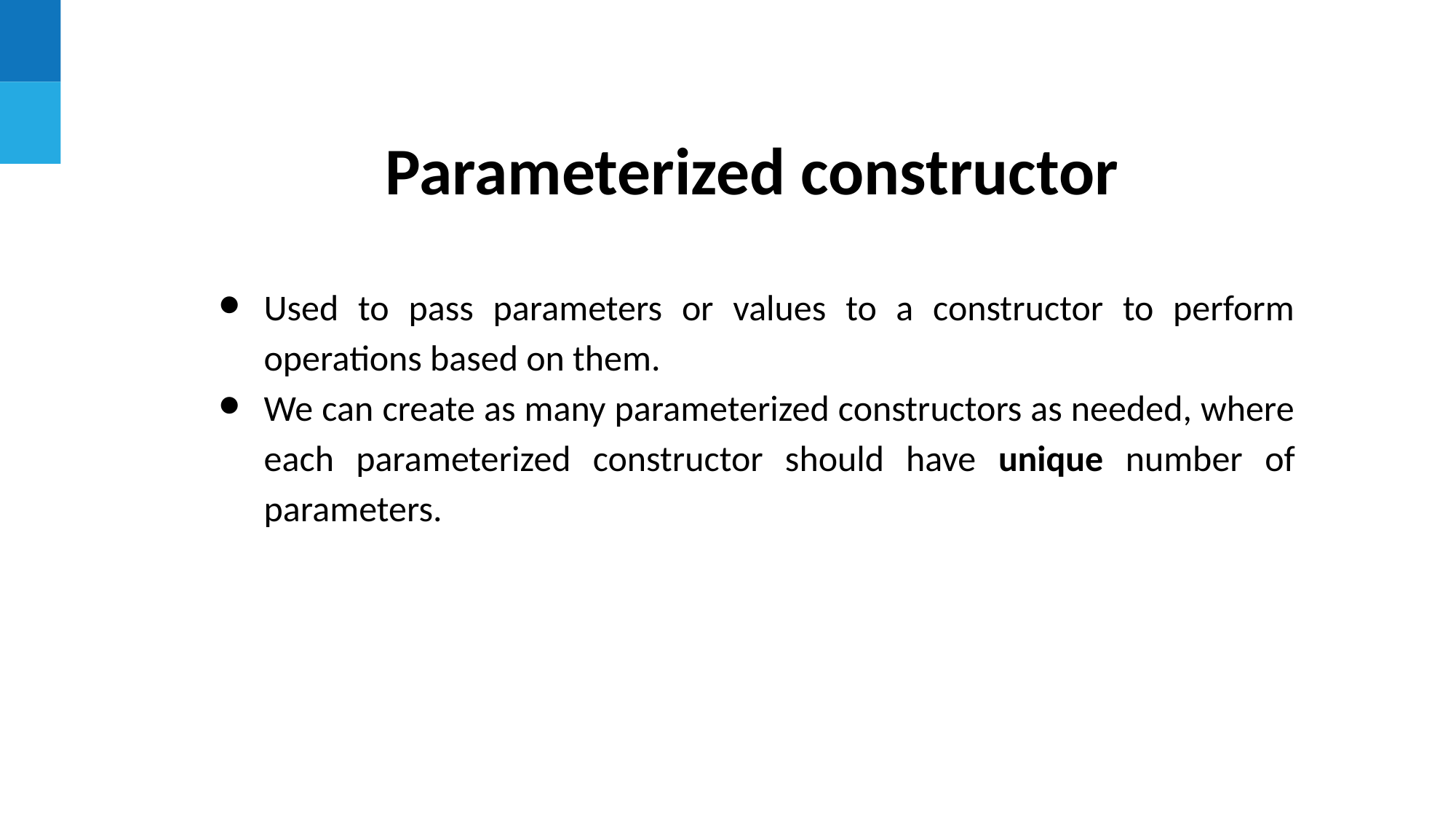

Parameterized constructor
Used to pass parameters or values to a constructor to perform operations based on them.
We can create as many parameterized constructors as needed, where each parameterized constructor should have unique number of parameters.